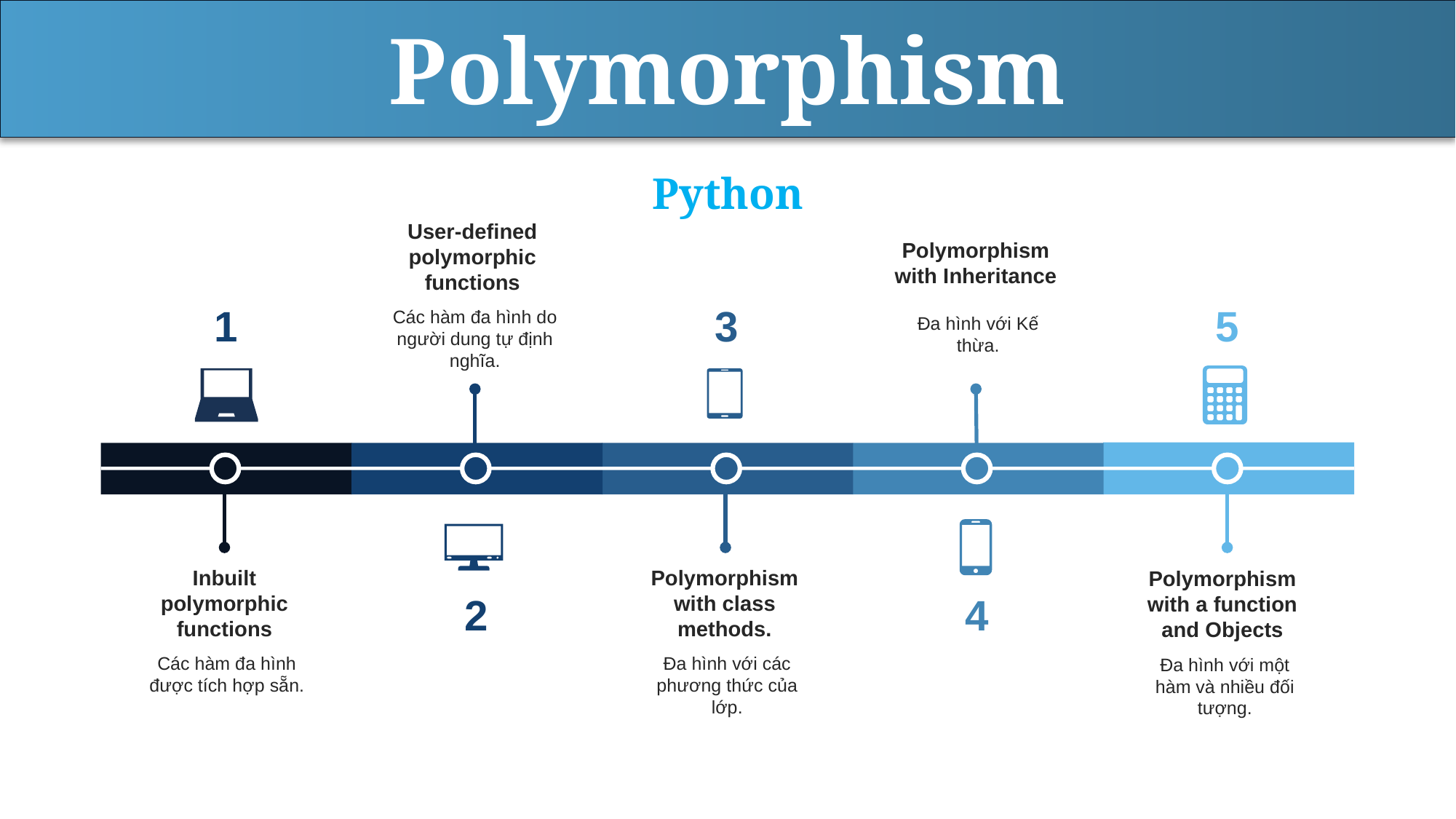

Polymorphism
Python
User-defined polymorphic functions
Polymorphism with Inheritance
1
3
5
Các hàm đa hình do người dung tự định nghĩa.
Đa hình với Kế thừa.

Inbuilt polymorphic functions
Các hàm đa hình được tích hợp sẵn.
Polymorphism with class methods.
Polymorphism with a function and Objects
2
4
Đa hình với các phương thức của lớp.
Đa hình với một hàm và nhiều đối tượng.